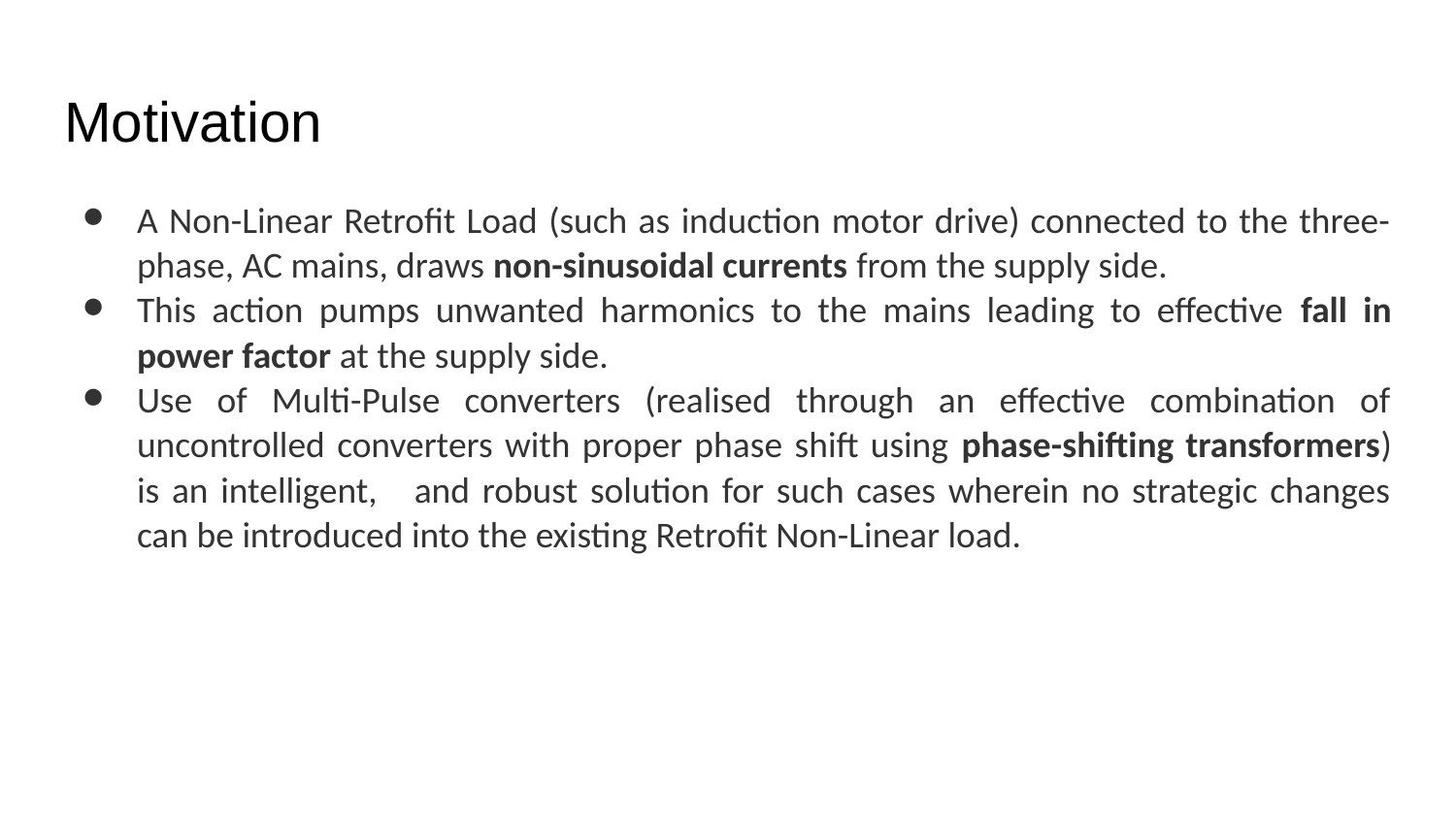

# Motivation
A Non-Linear Retrofit Load (such as induction motor drive) connected to the three-phase, AC mains, draws non-sinusoidal currents from the supply side.
This action pumps unwanted harmonics to the mains leading to effective fall in power factor at the supply side.
Use of Multi-Pulse converters (realised through an effective combination of uncontrolled converters with proper phase shift using phase-shifting transformers) is an intelligent,   and robust solution for such cases wherein no strategic changes can be introduced into the existing Retrofit Non-Linear load.